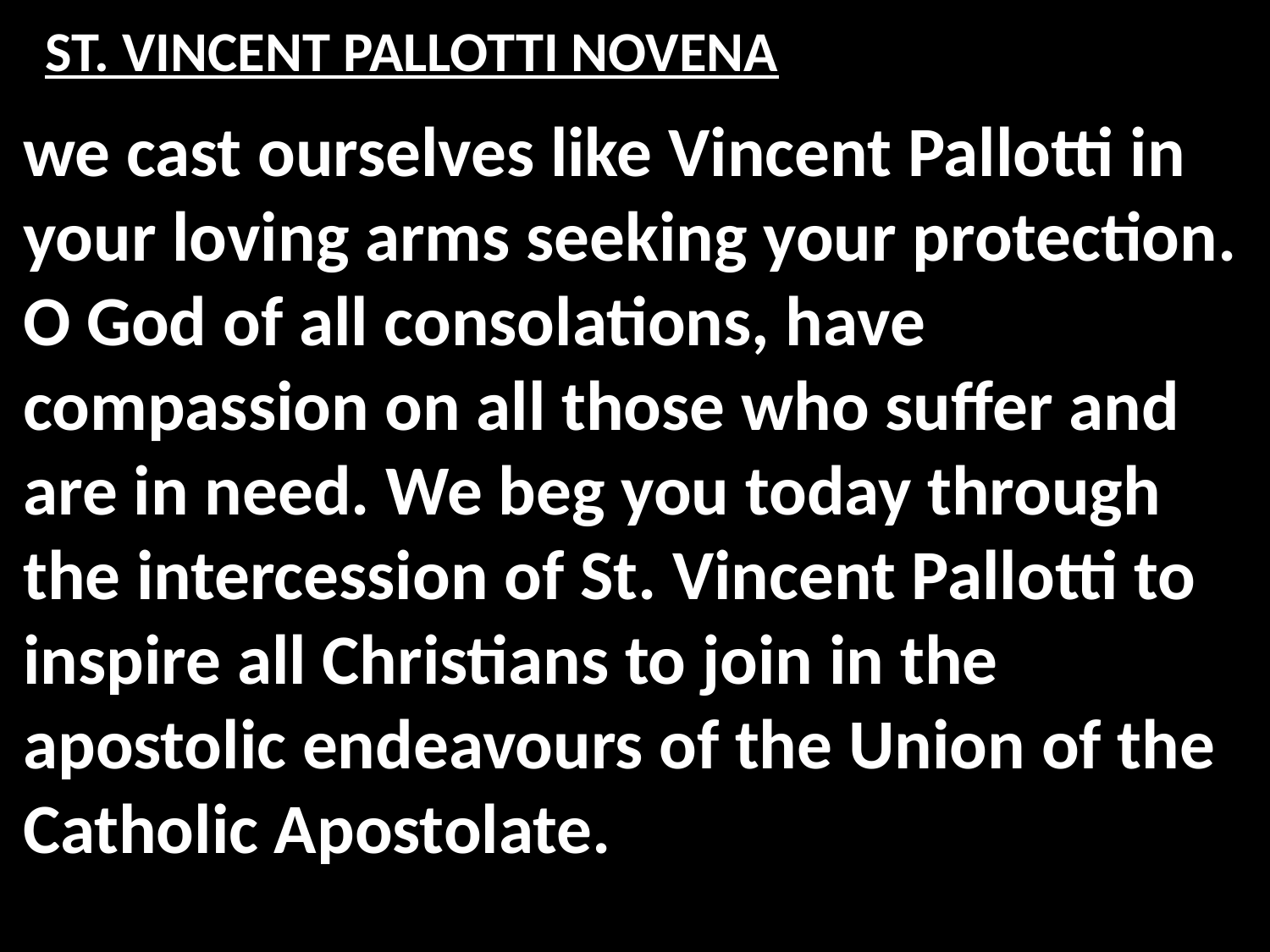

# ST. VINCENT PALLOTTI NOVENA
we cast ourselves like Vincent Pallotti in your loving arms seeking your protection. O God of all consolations, have compassion on all those who suffer and are in need. We beg you today through the intercession of St. Vincent Pallotti to inspire all Christians to join in the apostolic endeavours of the Union of the Catholic Apostolate.